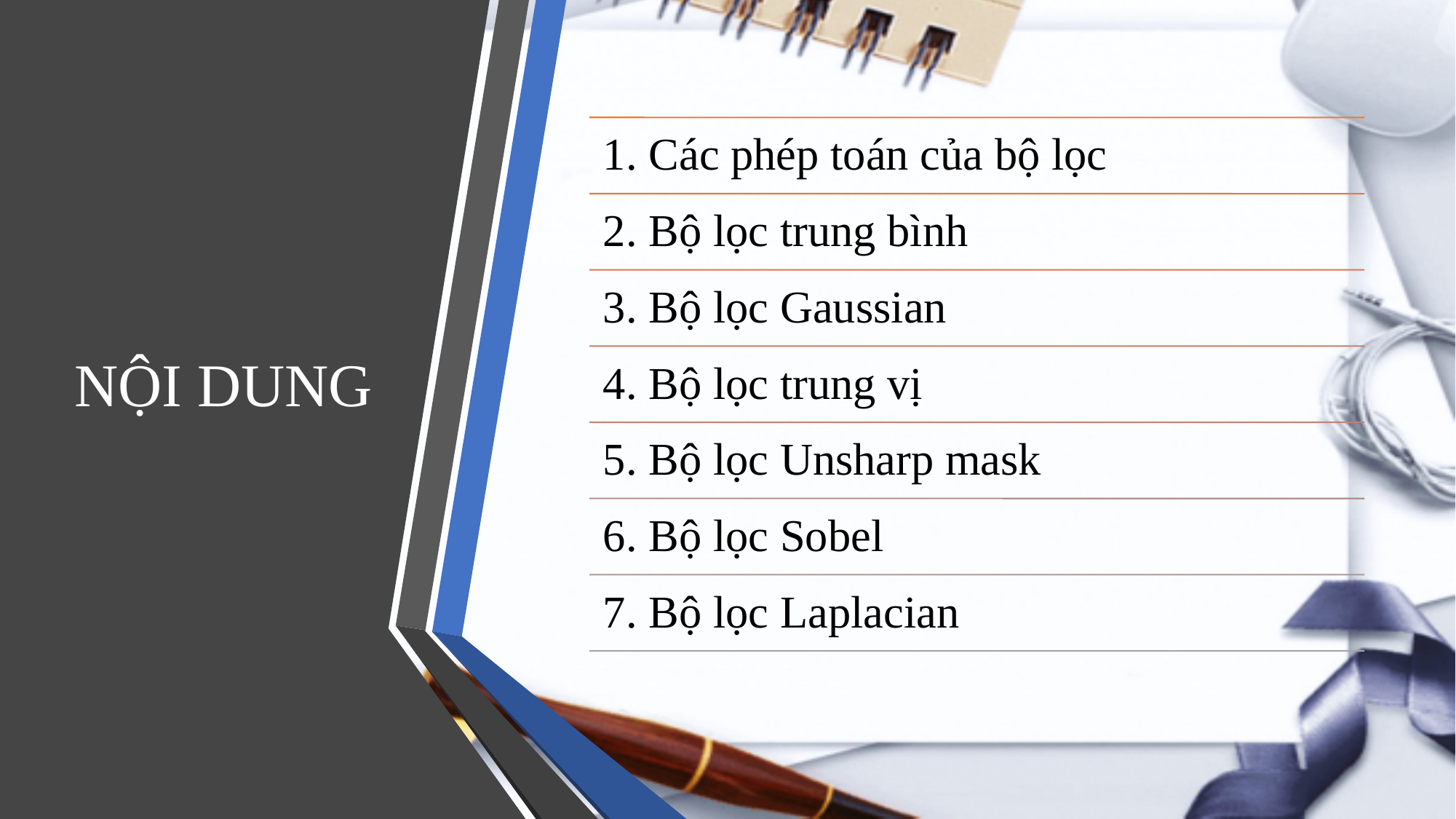

# NỘI DUNG
1. Các phép toán của bộ lọc
2. Bộ lọc trung bình
3. Bộ lọc Gaussian
4. Bộ lọc trung vị
5. Bộ lọc Unsharp mask
6. Bộ lọc Sobel
7. Bộ lọc Laplacian